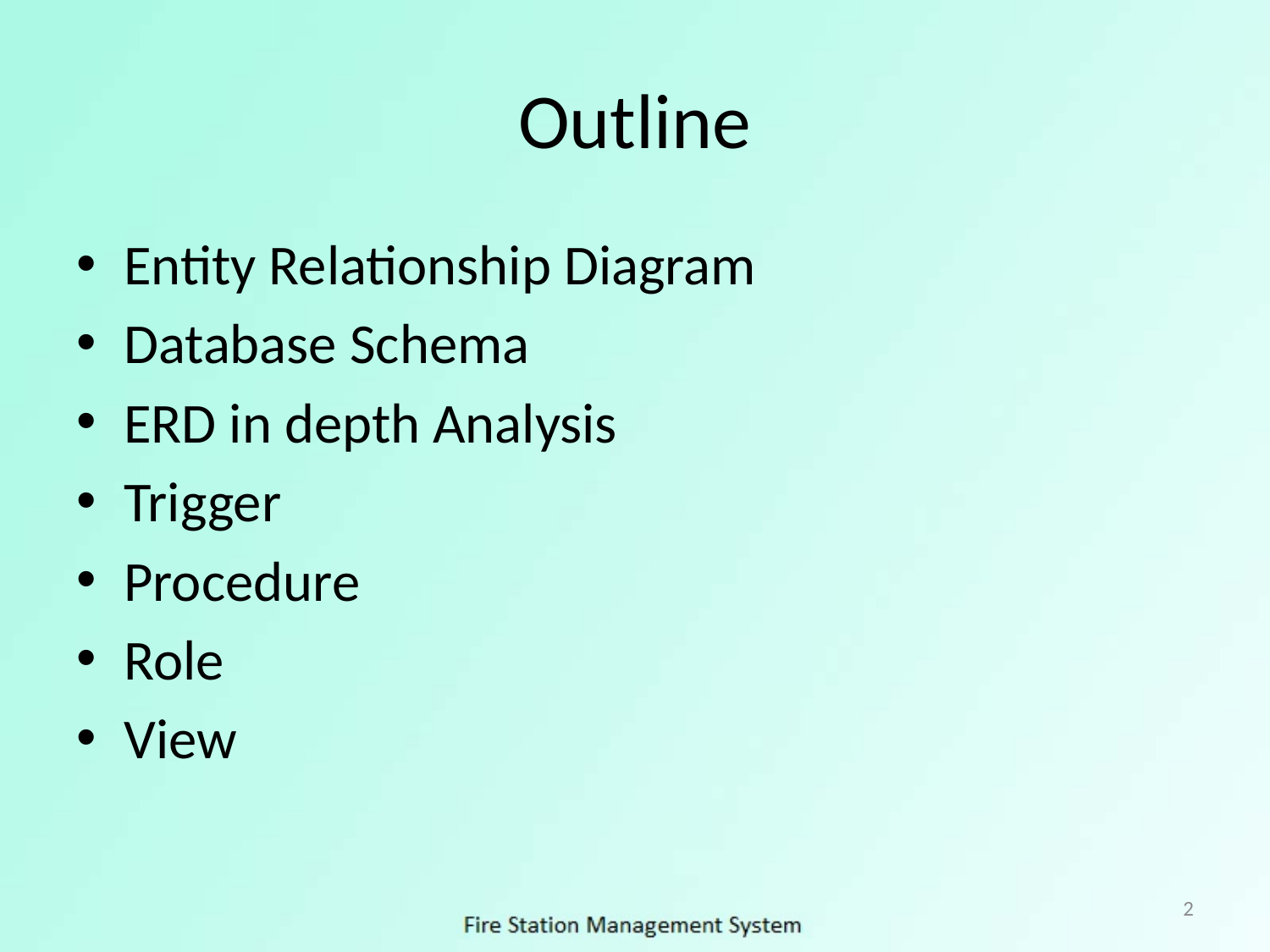

# Outline
Entity Relationship Diagram
Database Schema
ERD in depth Analysis
Trigger
Procedure
Role
View
2